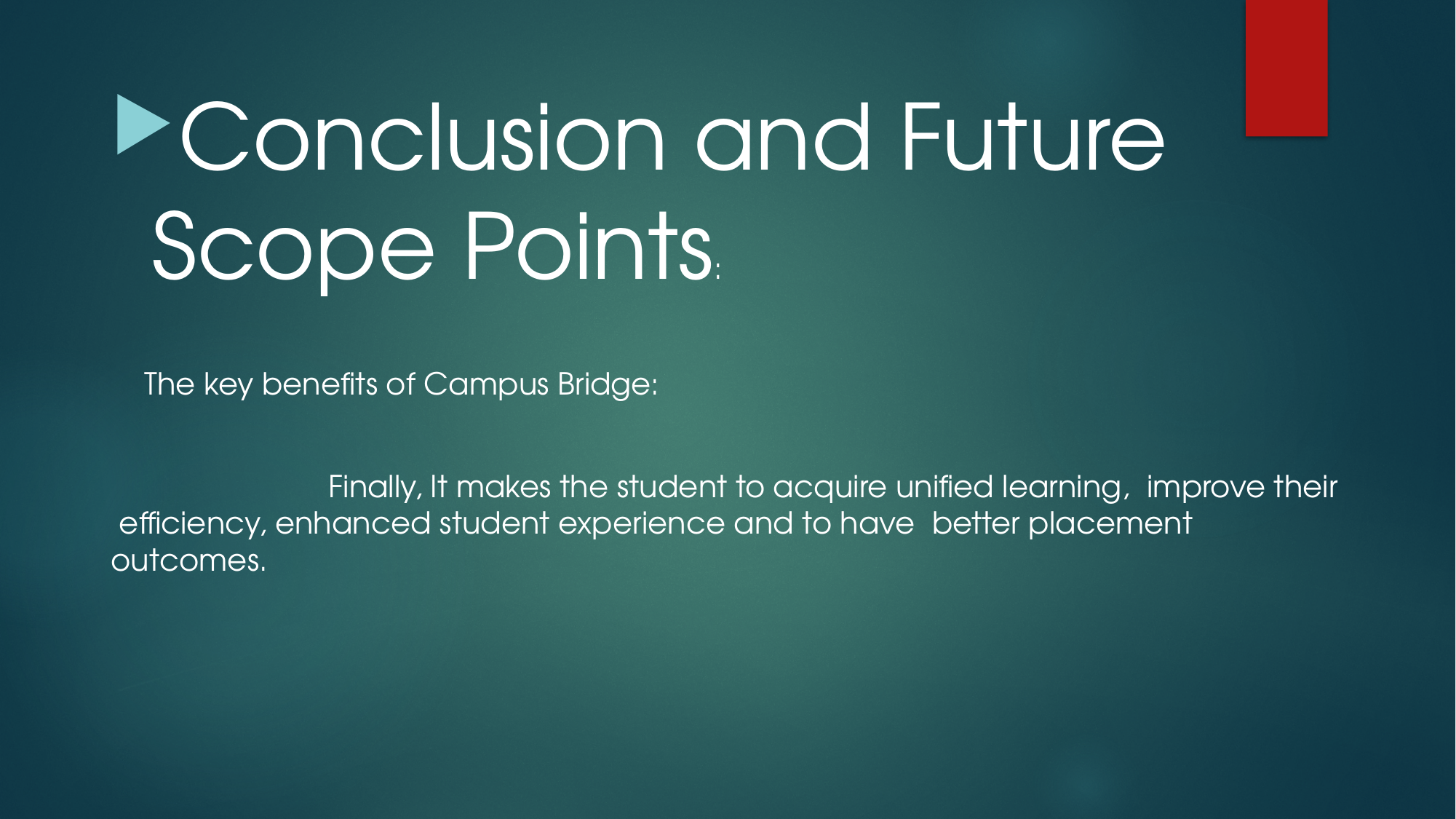

#
Conclusion and Future Scope Points:

    The key benefits of Campus Bridge:

                          Finally, It makes the student to acquire unified learning,  improve their  efficiency, enhanced student experience and to have  better placement outcomes.